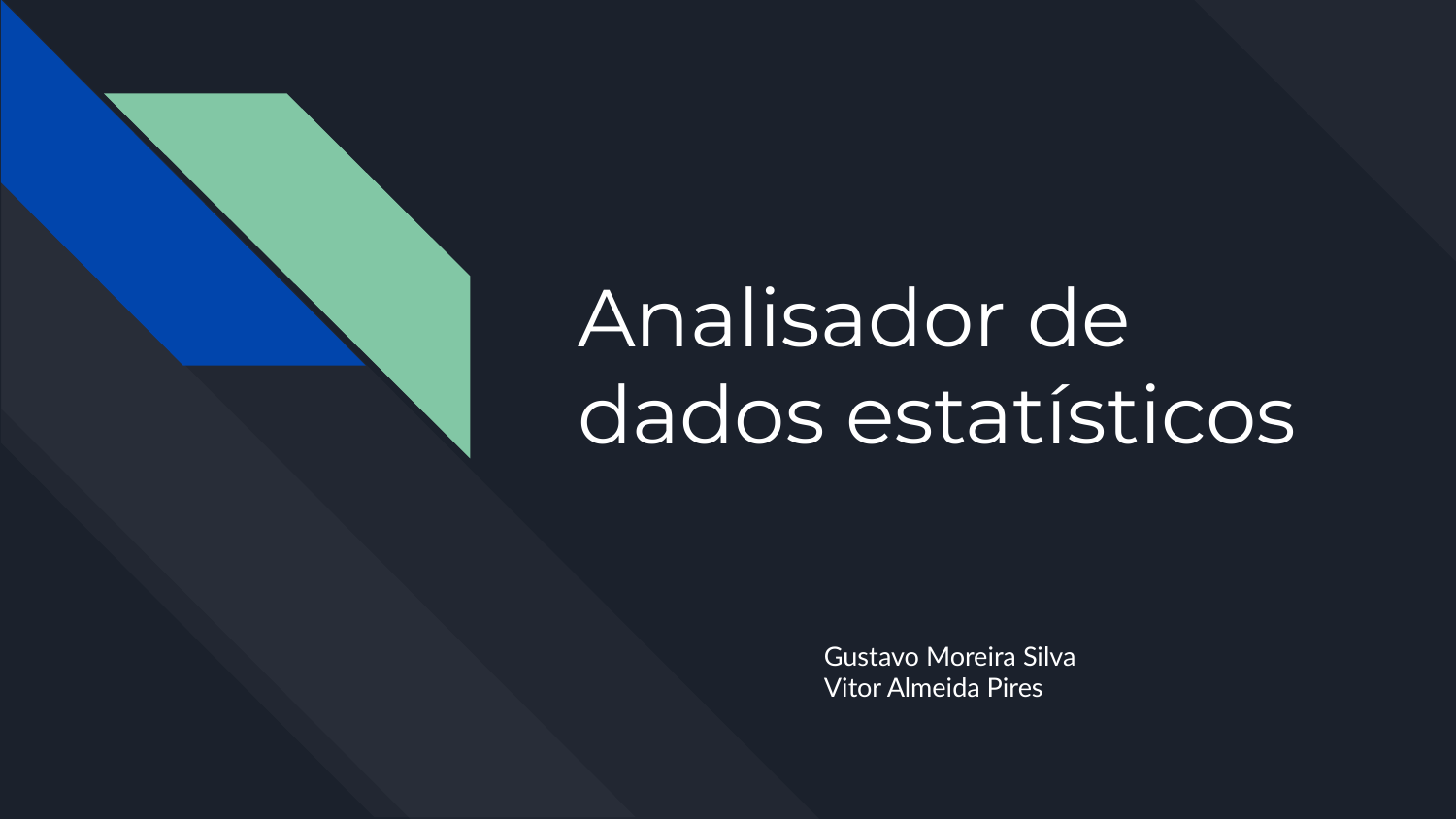

# Analisador de dados estatísticos

Gustavo Moreira Silva
Vitor Almeida Pires